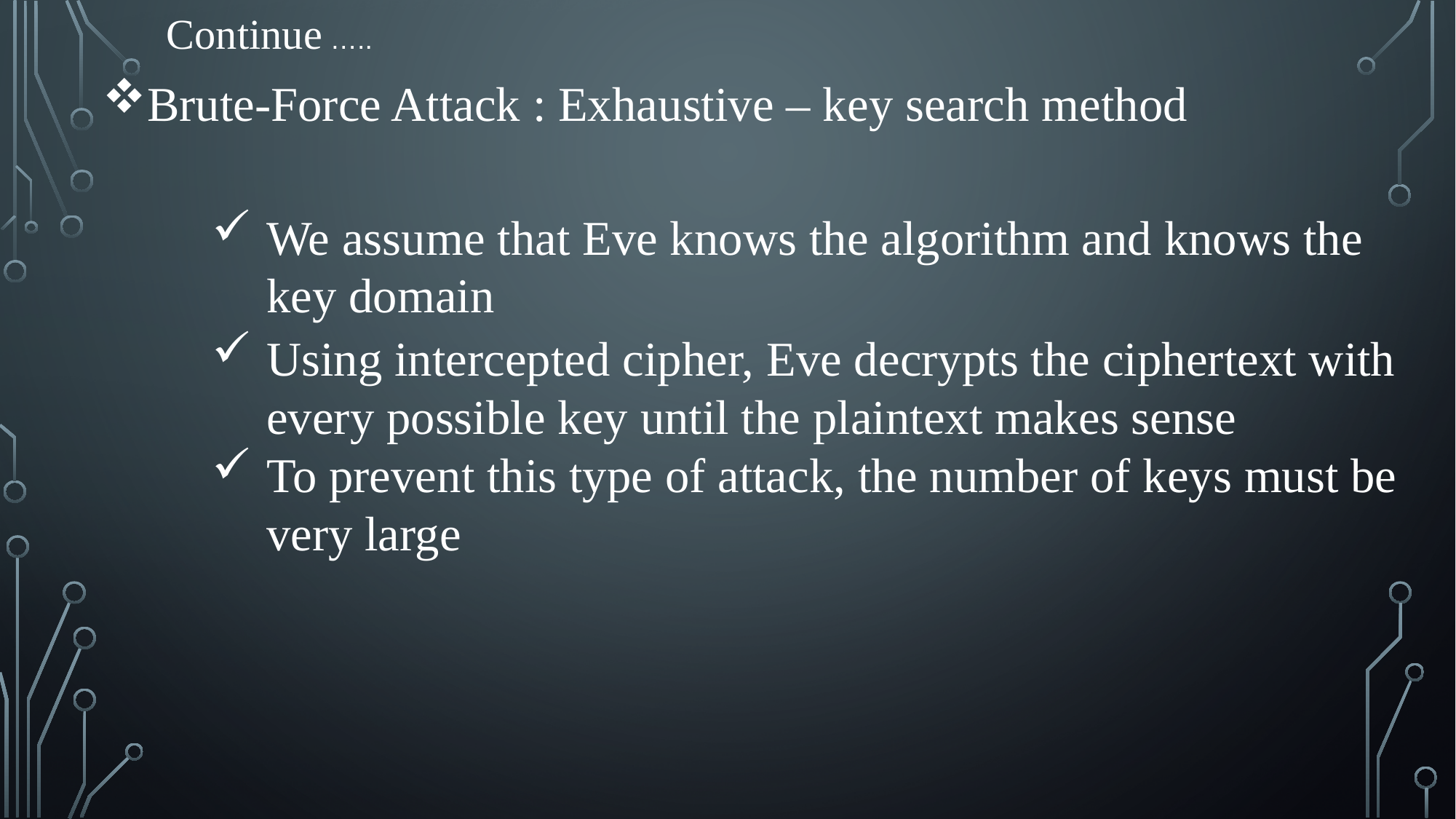

Continue …..
Brute-Force Attack : Exhaustive – key search method

We assume that Eve knows the algorithm and knows the key domain

Using intercepted cipher, Eve decrypts the ciphertext with every possible key until the plaintext makes sense
To prevent this type of attack, the number of keys must be very large